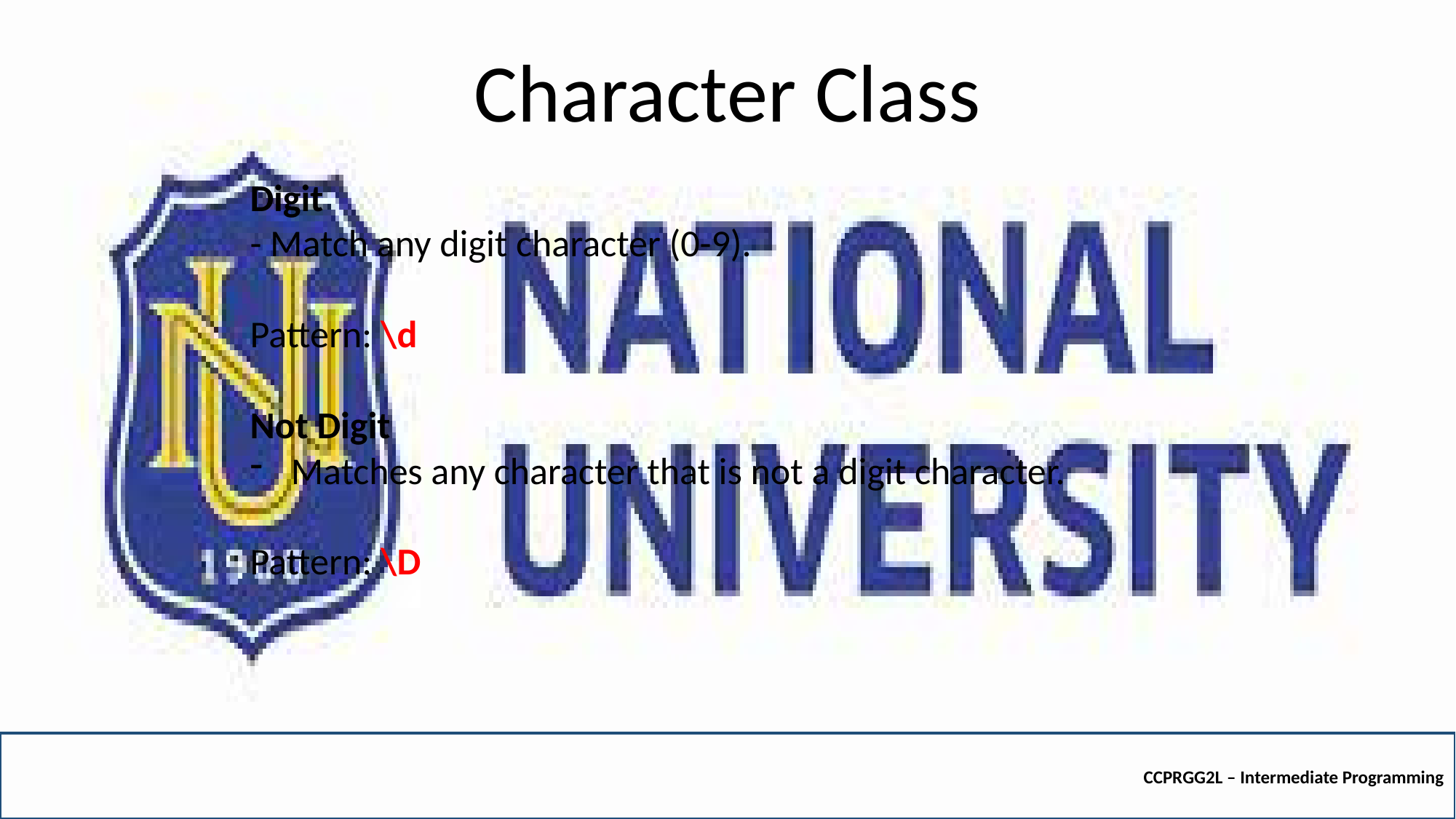

# Character Class
Digit
- Match any digit character (0-9).

Pattern: \d

Not Digit
Matches any character that is not a digit character.

Pattern: \D

CCPRGG2L – Intermediate Programming